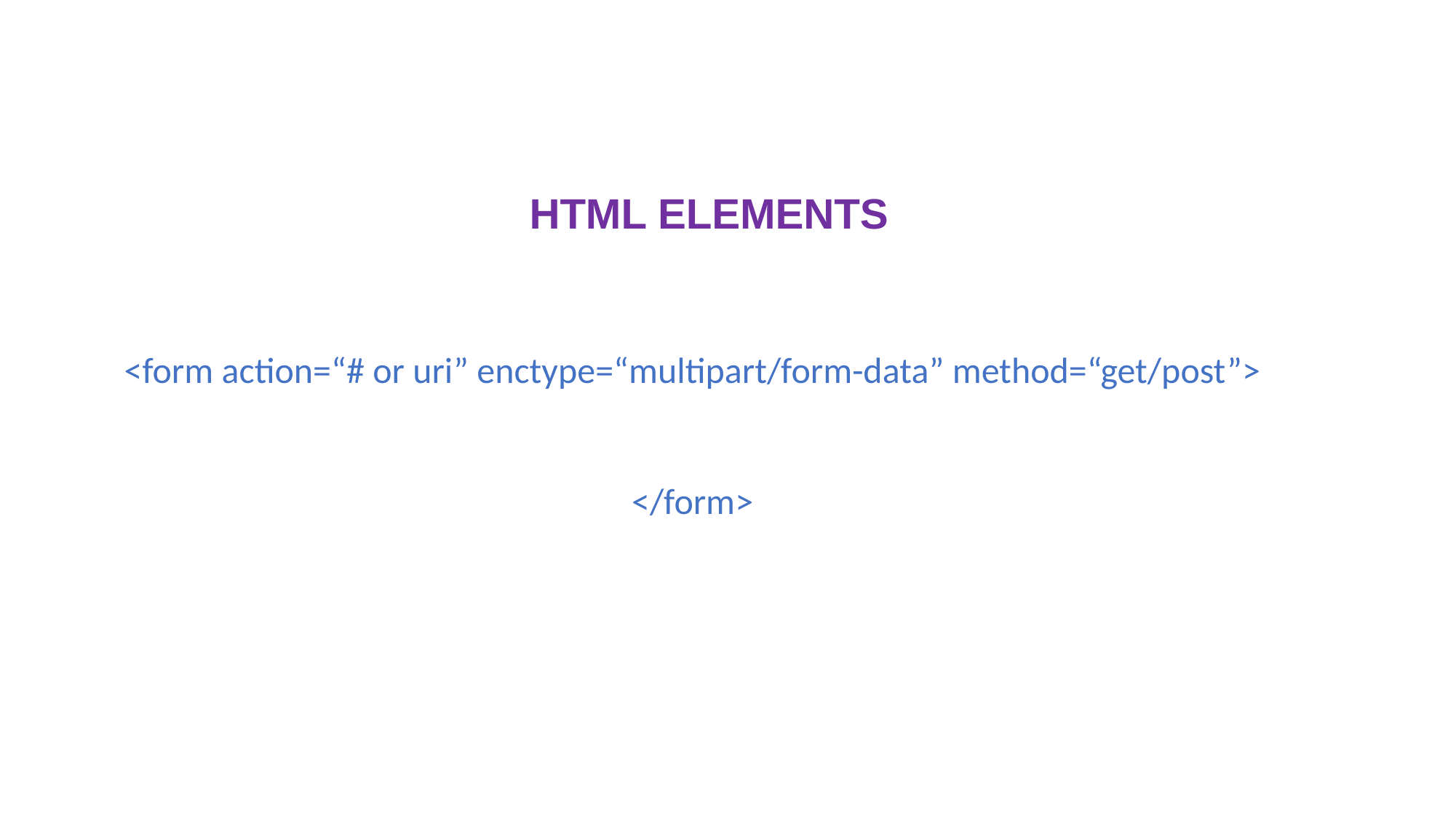

HTML ELEMENTS
<form action=“# or uri” enctype=“multipart/form-data” method=“get/post”>

</form>